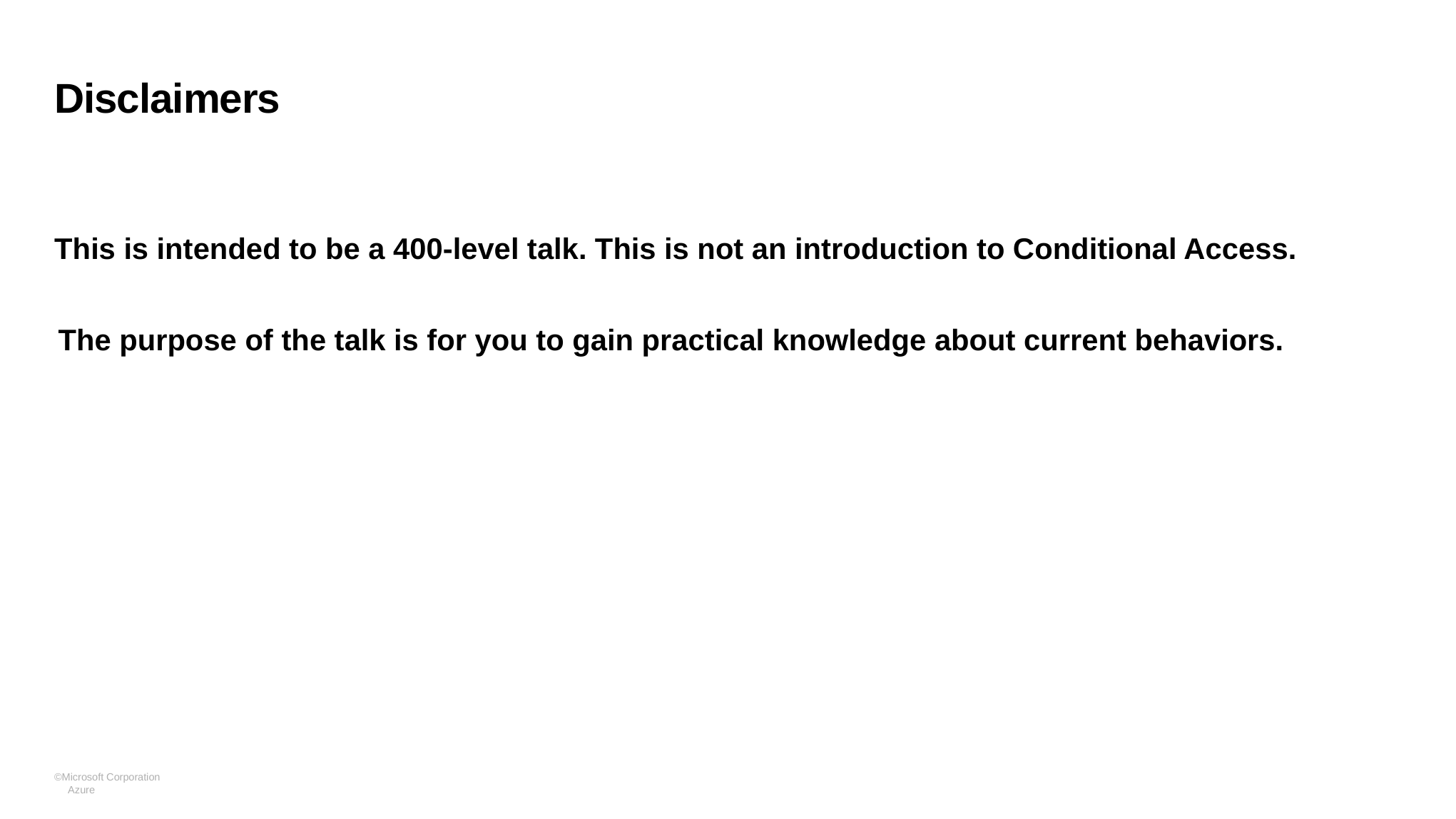

# Disclaimers
This is intended to be a 400-level talk. This is not an introduction to Conditional Access.
The purpose of the talk is for you to gain practical knowledge about current behaviors.